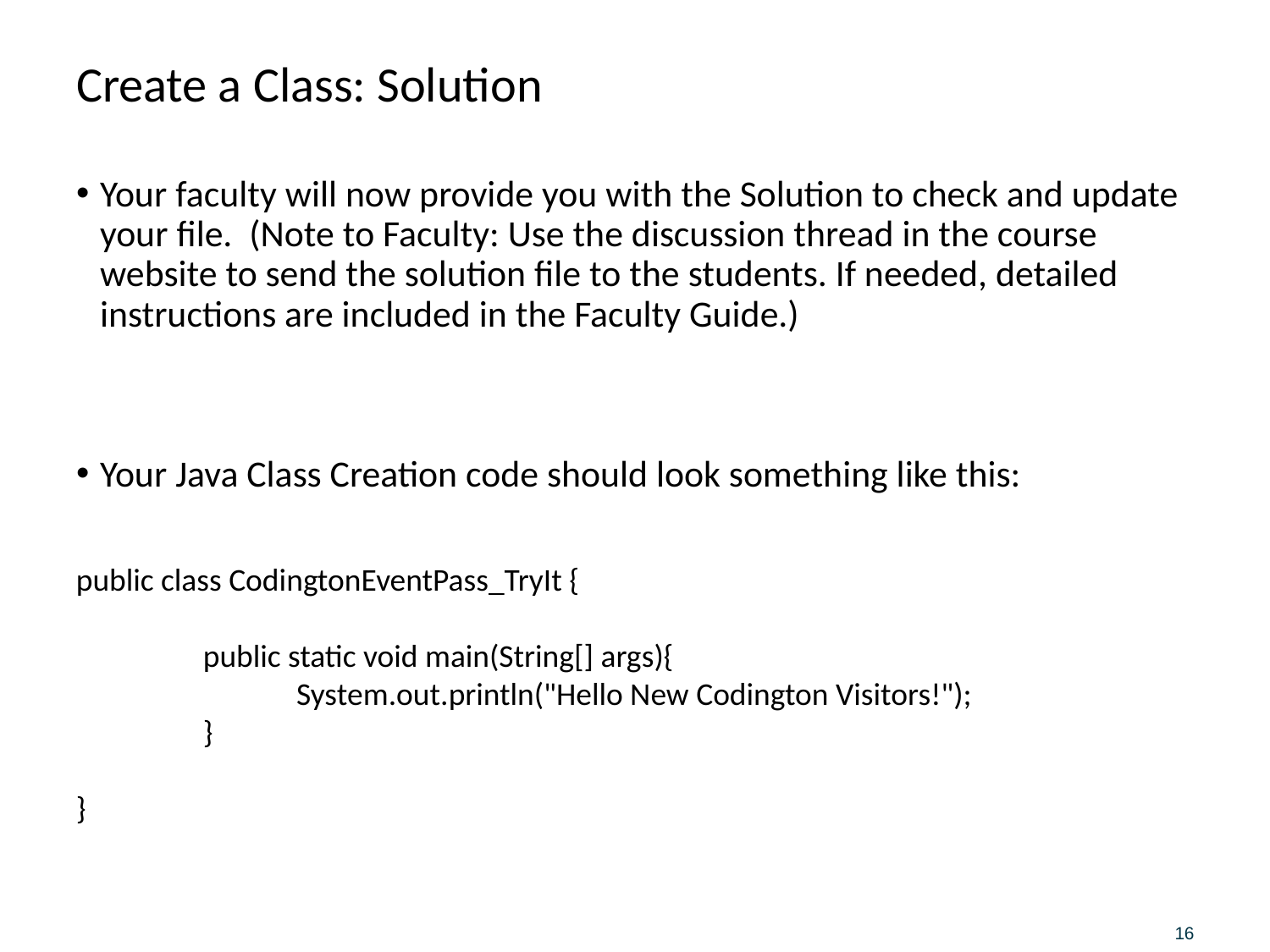

# Create a Class: Solution
Your faculty will now provide you with the Solution to check and update your file.  (Note to Faculty: Use the discussion thread in the course website to send the solution file to the students. If needed, detailed instructions are included in the Faculty Guide.)

Your Java Class Creation code should look something like this:

public class CodingtonEventPass_TryIt {

	public static void main(String[] args){
	             System.out.println("Hello New Codington Visitors!");
	}

}
16